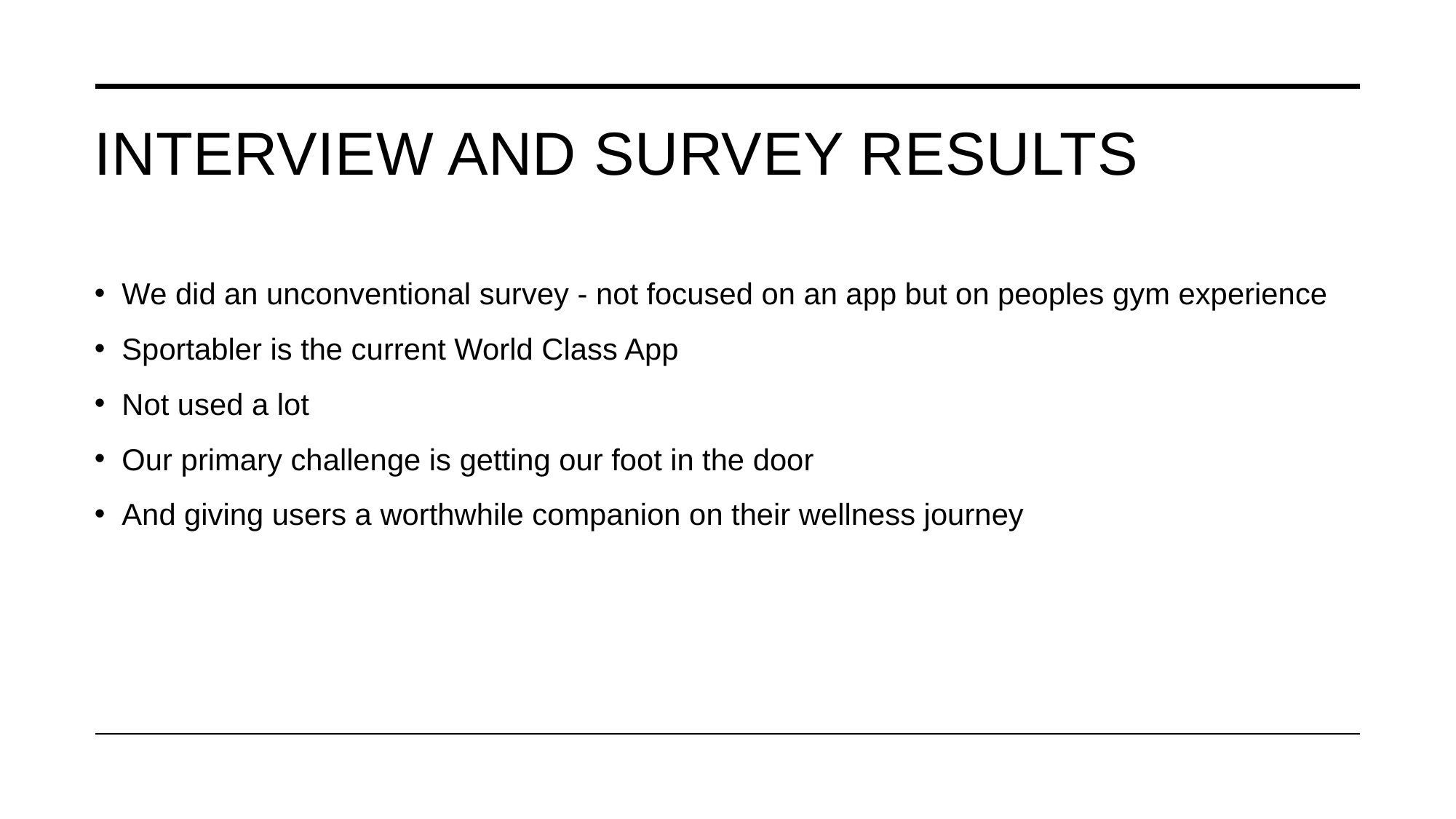

# Interview and survey results
We did an unconventional survey - not focused on an app but on peoples gym experience
Sportabler is the current World Class App
Not used a lot
Our primary challenge is getting our foot in the door
And giving users a worthwhile companion on their wellness journey